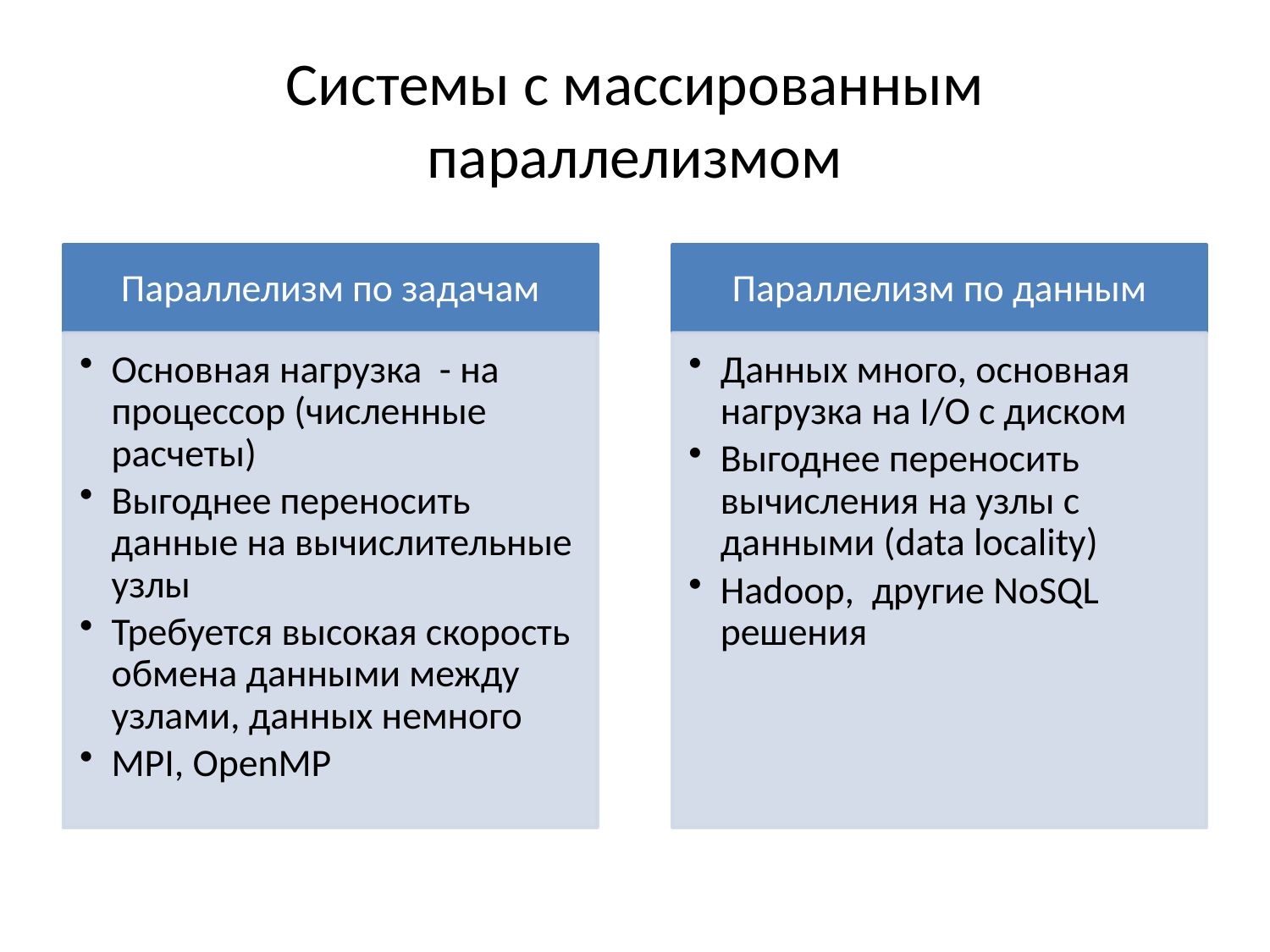

# Системы с массированным параллелизмом
Параллелизм по задачам
Основная нагрузка  - на процессор (численные расчеты)
Выгоднее переносить данные на вычислительные узлы
Требуется высокая скорость обмена данными между узлами, данных немного
MPI, OpenMP
Параллелизм по данным
Данных много, основная нагрузка на I/O с диском
Выгоднее переносить вычисления на узлы с данными (data locality)
Hadoop,  другие NoSQL решения